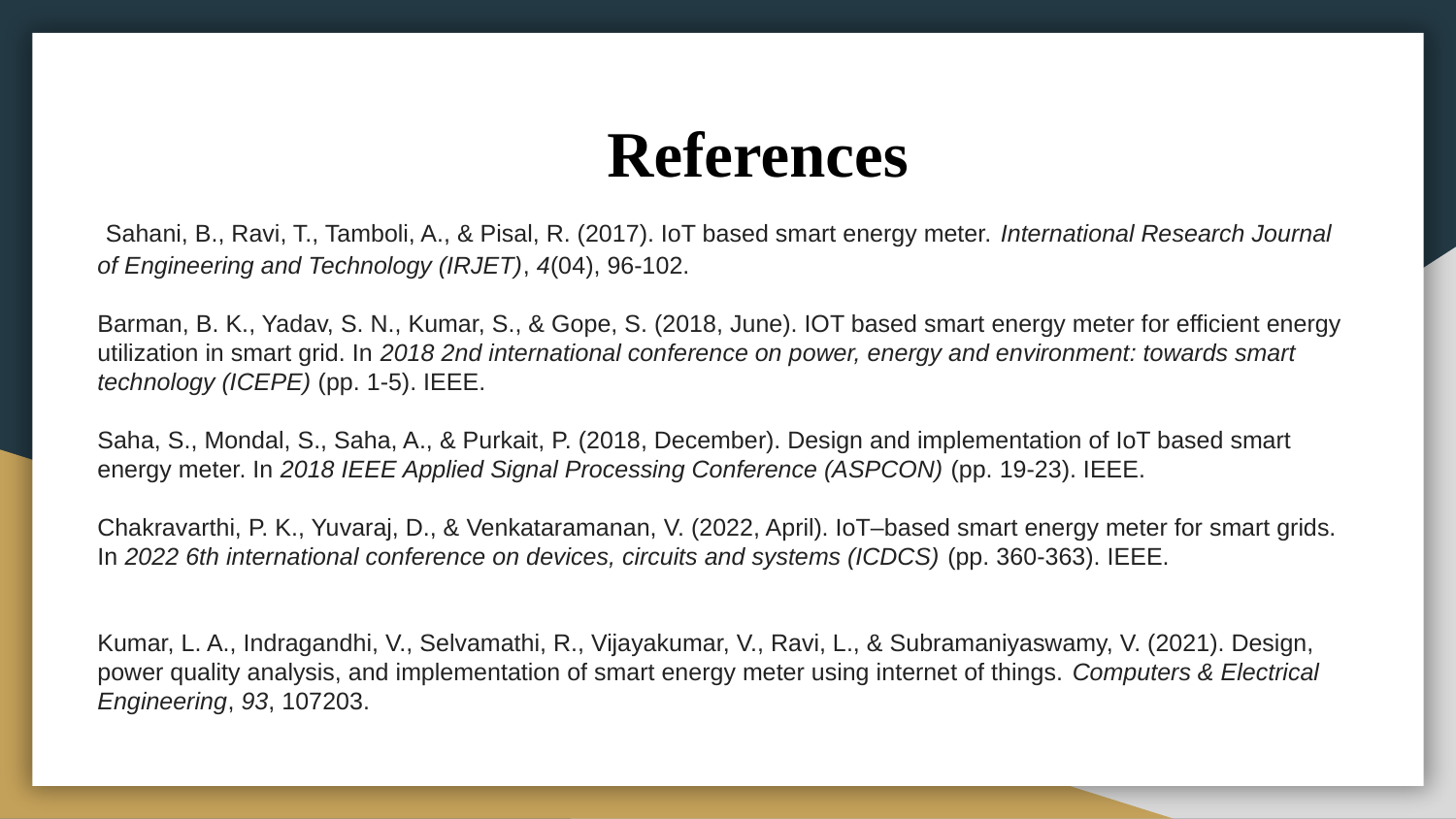

# References
 Sahani, B., Ravi, T., Tamboli, A., & Pisal, R. (2017). IoT based smart energy meter. International Research Journal of Engineering and Technology (IRJET), 4(04), 96-102.

Barman, B. K., Yadav, S. N., Kumar, S., & Gope, S. (2018, June). IOT based smart energy meter for efficient energy utilization in smart grid. In 2018 2nd international conference on power, energy and environment: towards smart technology (ICEPE) (pp. 1-5). IEEE.

Saha, S., Mondal, S., Saha, A., & Purkait, P. (2018, December). Design and implementation of IoT based smart energy meter. In 2018 IEEE Applied Signal Processing Conference (ASPCON) (pp. 19-23). IEEE.

Chakravarthi, P. K., Yuvaraj, D., & Venkataramanan, V. (2022, April). IoT–based smart energy meter for smart grids. In 2022 6th international conference on devices, circuits and systems (ICDCS) (pp. 360-363). IEEE.

Kumar, L. A., Indragandhi, V., Selvamathi, R., Vijayakumar, V., Ravi, L., & Subramaniyaswamy, V. (2021). Design, power quality analysis, and implementation of smart energy meter using internet of things. Computers & Electrical Engineering, 93, 107203.